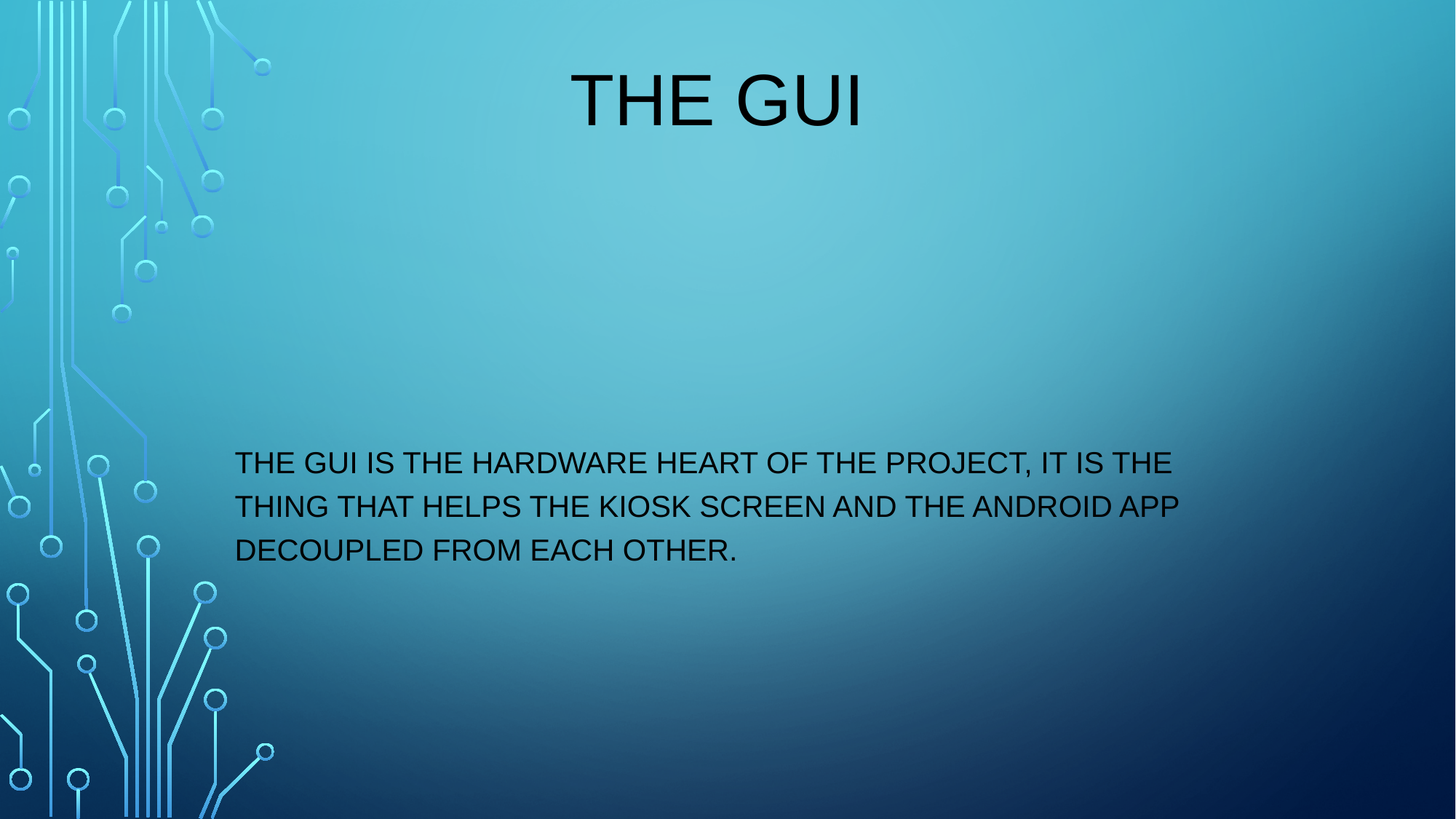

# The Gui
The gui is the hardware heart of the project, it is the thing that helps the kiosk screen and the android app decoupled from each other.